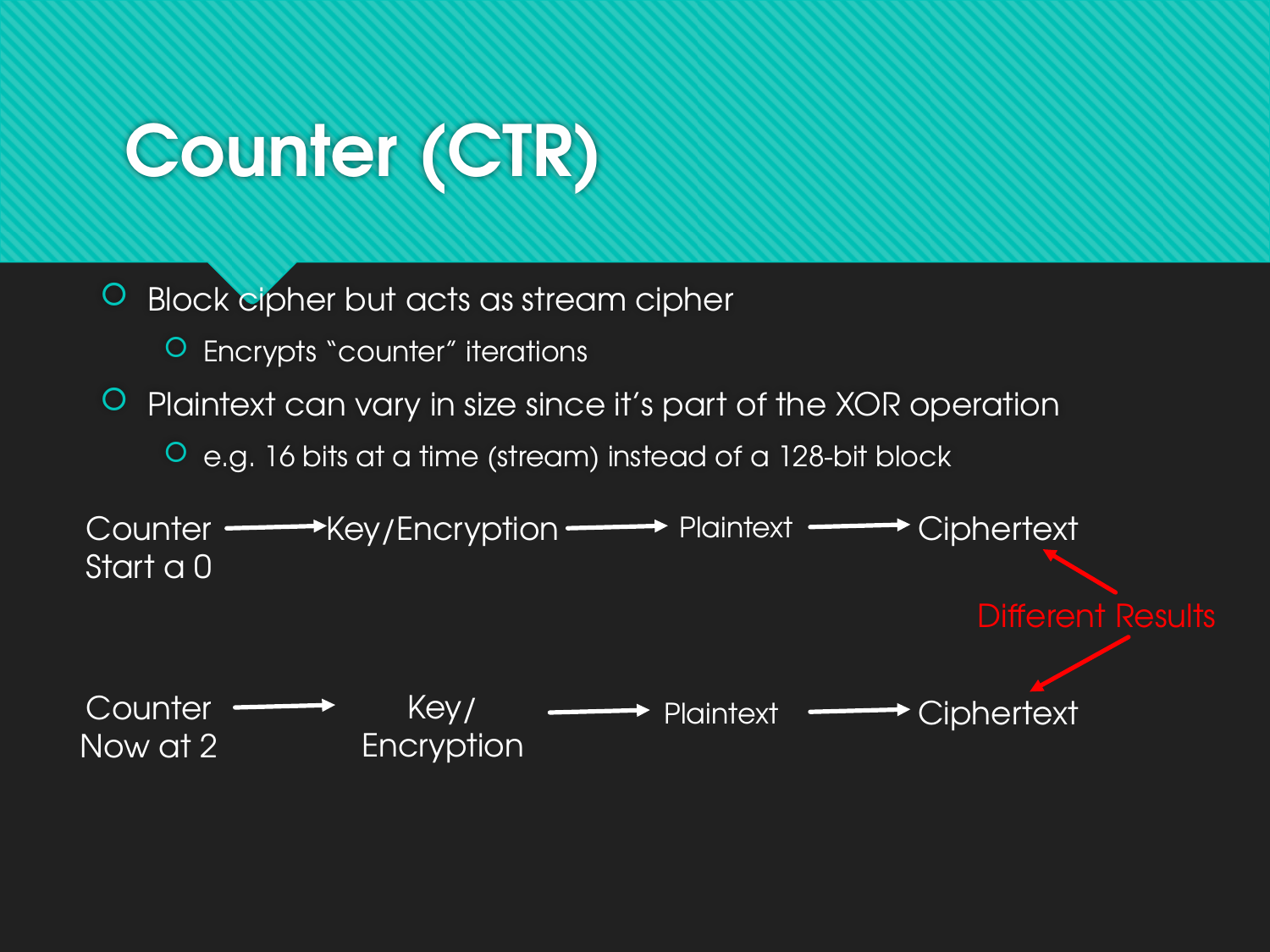

# Counter (CTR)
Block cipher but acts as stream cipher
Encrypts “counter” iterations
Plaintext can vary in size since it’s part of the XOR operation
e.g. 16 bits at a time (stream) instead of a 128-bit block
Counter
Start a 0
Key/Encryption
Ciphertext
Plaintext
Different Results
Key/Encryption
Counter
Now at 2
Ciphertext
Plaintext